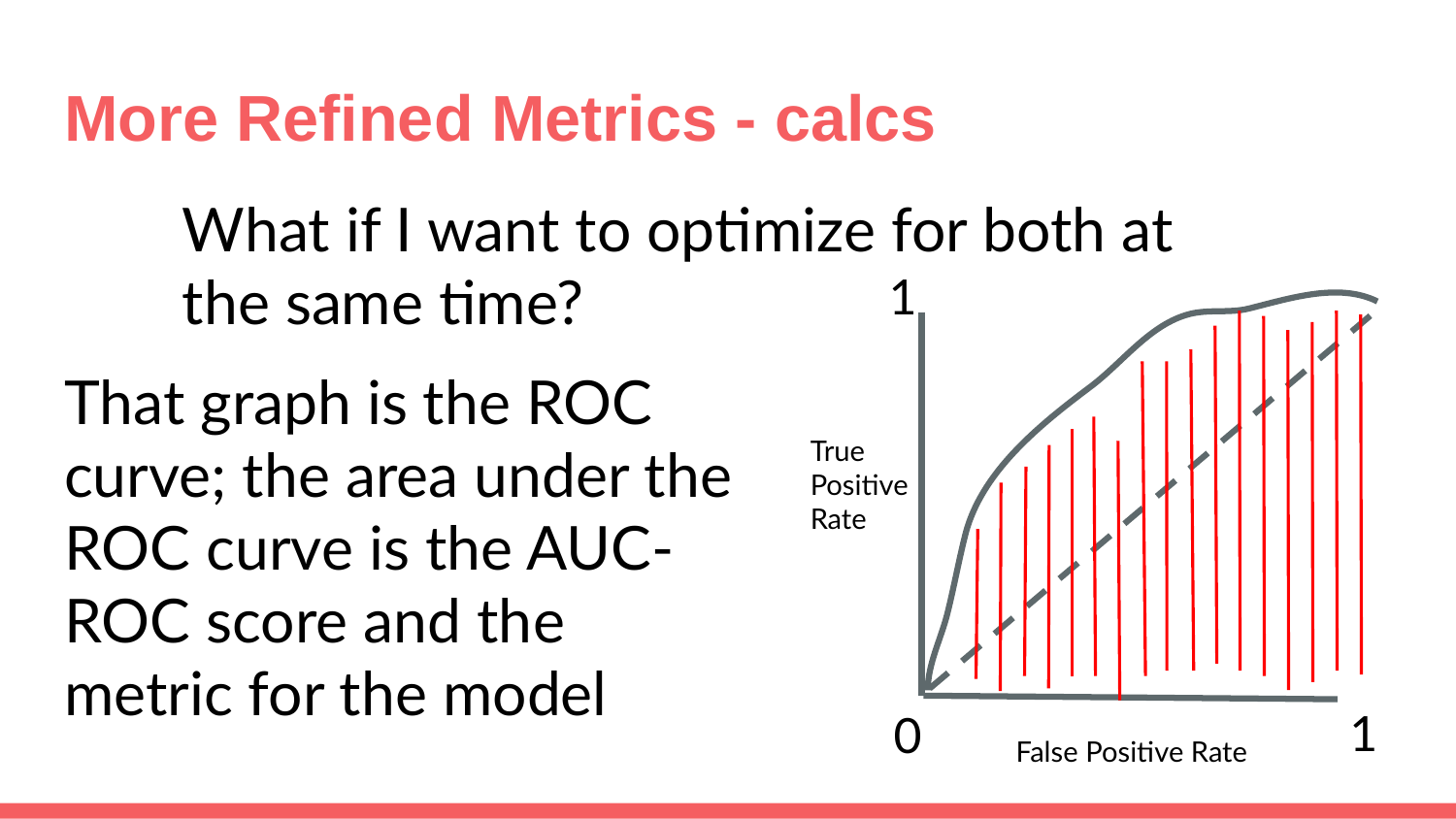

# More Refined Metrics - calcs

What if I want to optimize for both at the same time?

1

That graph is the ROC curve; the area under the ROC curve is the AUC-ROC score and the metric for the model

True Positive Rate
1
0
False Positive Rate